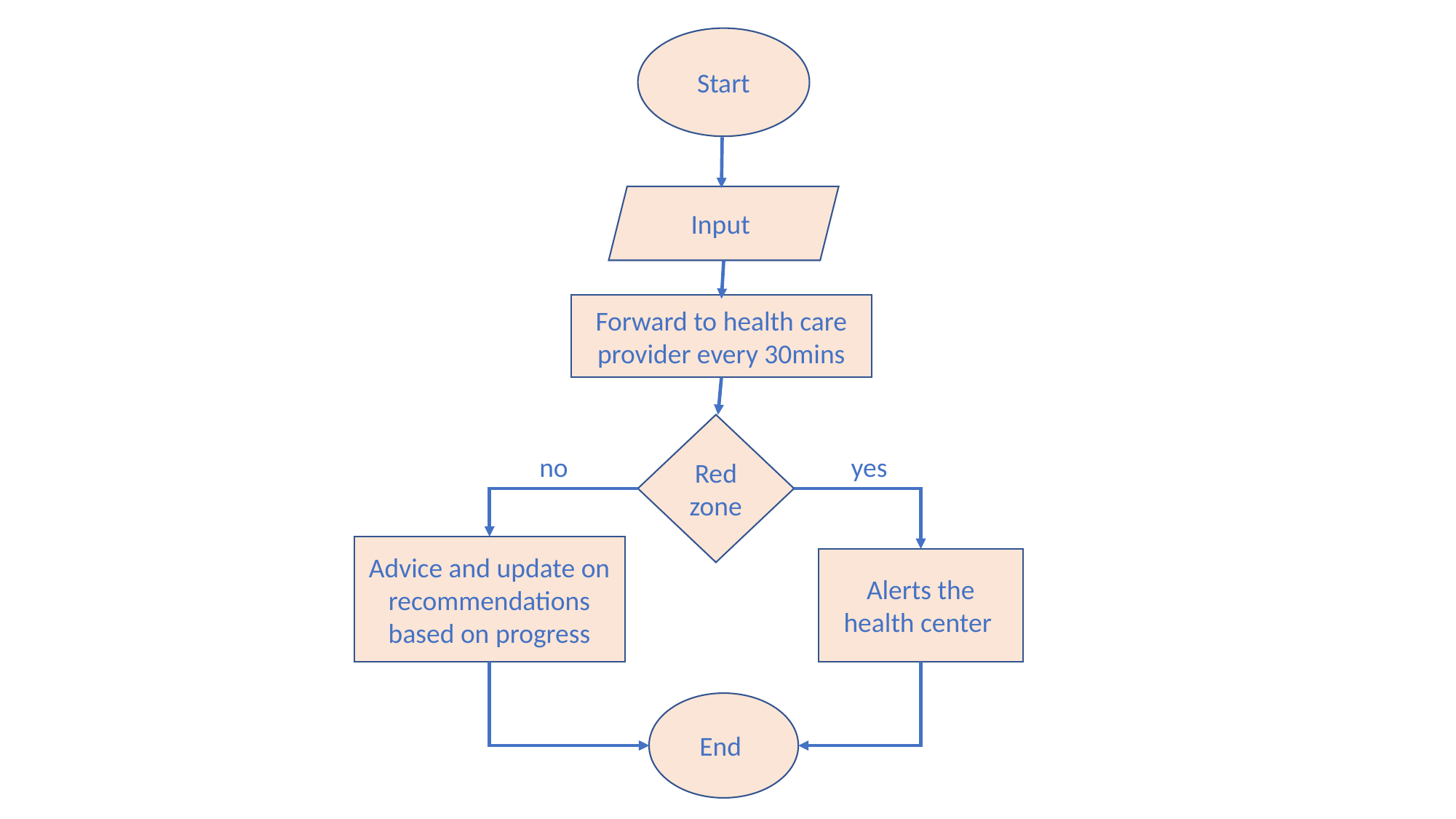

Start
Input
Forward to health care provider every 30mins
Red zone
no
yes
Advice and update on recommendations based on progress
Alerts the health center
End